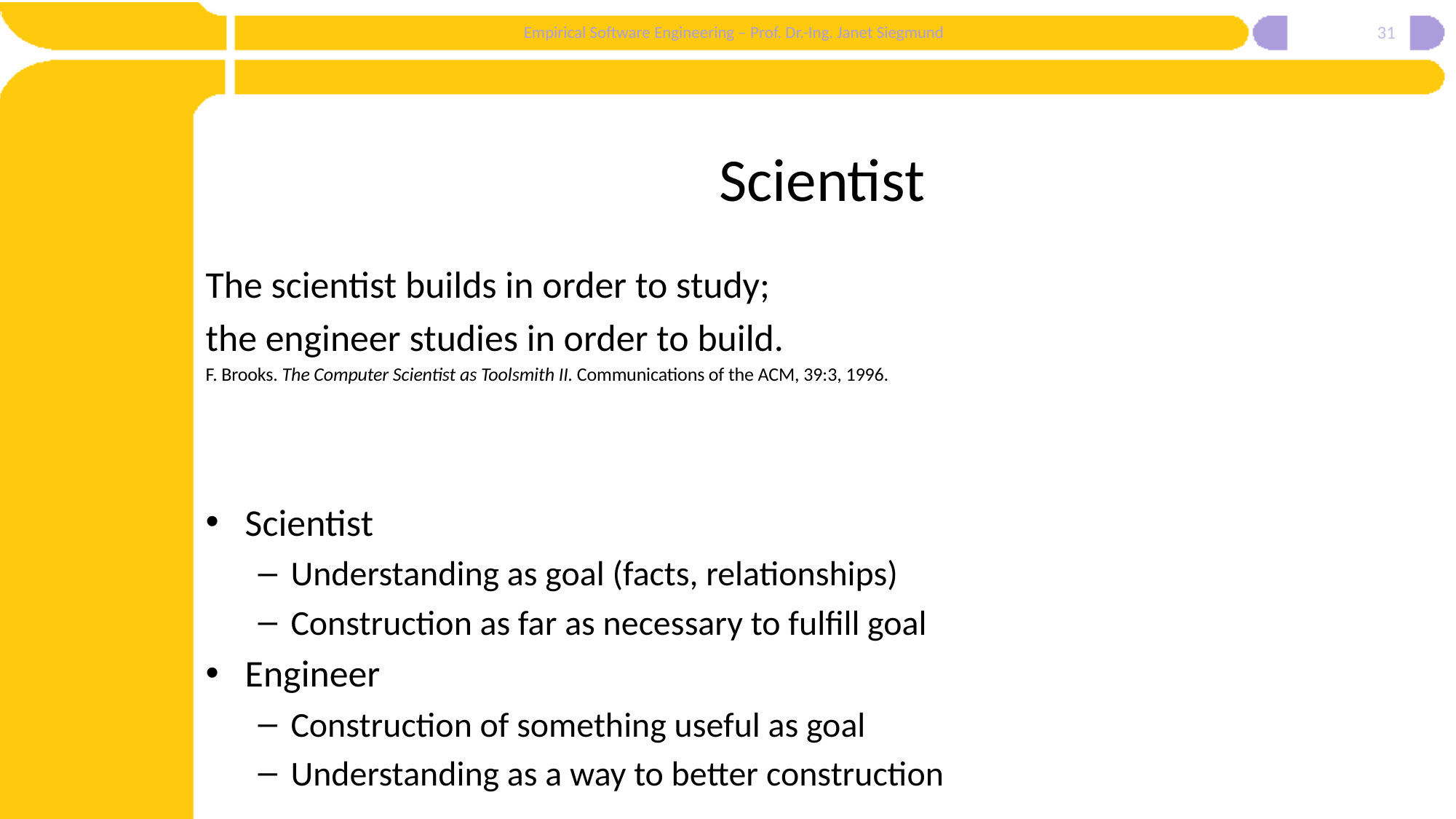

31
# Scientist
The scientist builds in order to study;
the engineer studies in order to build.
F. Brooks. The Computer Scientist as Toolsmith II. Communications of the ACM, 39:3, 1996.

Scientist
Understanding as goal (facts, relationships)
Construction as far as necessary to fulfill goal
Engineer
Construction of something useful as goal
Understanding as a way to better construction